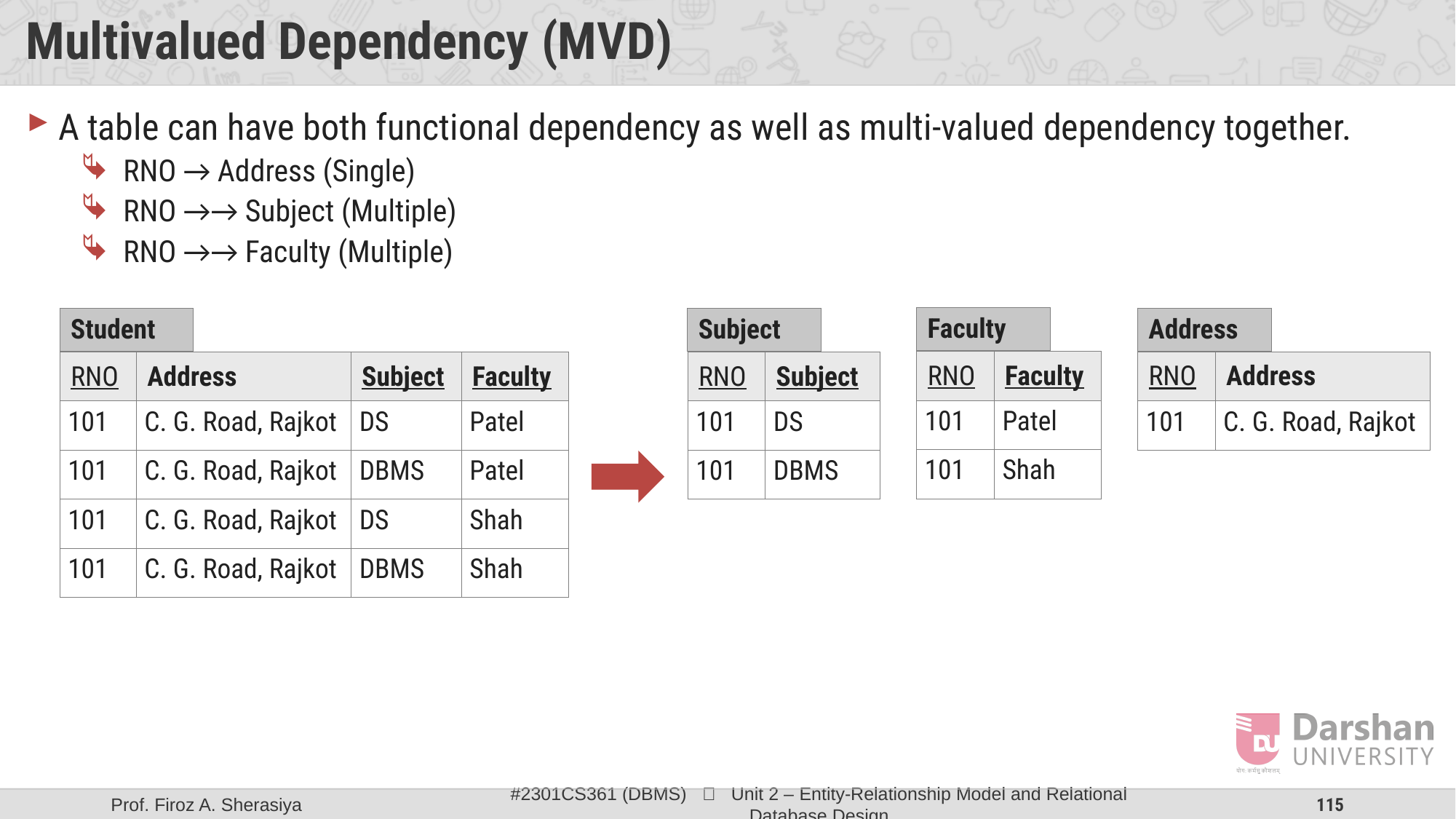

# Multivalued Dependency (MVD)
A table can have both functional dependency as well as multi-valued dependency together.
RNO → Address (Single)
RNO →→ Subject (Multiple)
RNO →→ Faculty (Multiple)
| Faculty |
| --- |
| Address |
| --- |
| Student |
| --- |
| Subject |
| --- |
| RNO | Faculty |
| --- | --- |
| 101 | Patel |
| 101 | Shah |
| RNO | Address |
| --- | --- |
| 101 | C. G. Road, Rajkot |
| RNO | Address | Subject | Faculty |
| --- | --- | --- | --- |
| 101 | C. G. Road, Rajkot | DS | Patel |
| 101 | C. G. Road, Rajkot | DBMS | Patel |
| 101 | C. G. Road, Rajkot | DS | Shah |
| 101 | C. G. Road, Rajkot | DBMS | Shah |
| RNO | Subject |
| --- | --- |
| 101 | DS |
| 101 | DBMS |